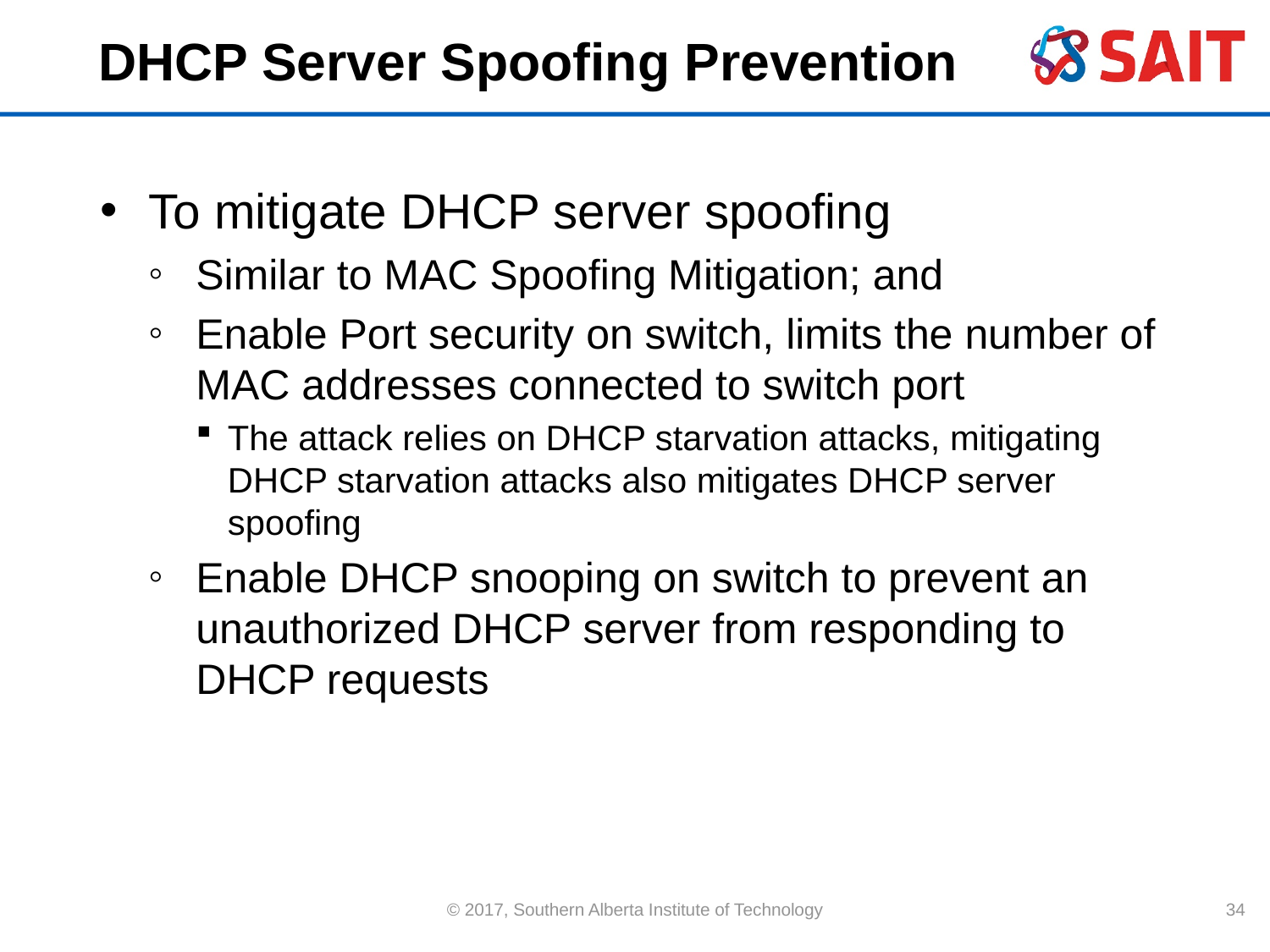

# DHCP Server Spoofing Prevention
To mitigate DHCP server spoofing
Similar to MAC Spoofing Mitigation; and
Enable Port security on switch, limits the number of MAC addresses connected to switch port
The attack relies on DHCP starvation attacks, mitigating DHCP starvation attacks also mitigates DHCP server spoofing
Enable DHCP snooping on switch to prevent an unauthorized DHCP server from responding to DHCP requests